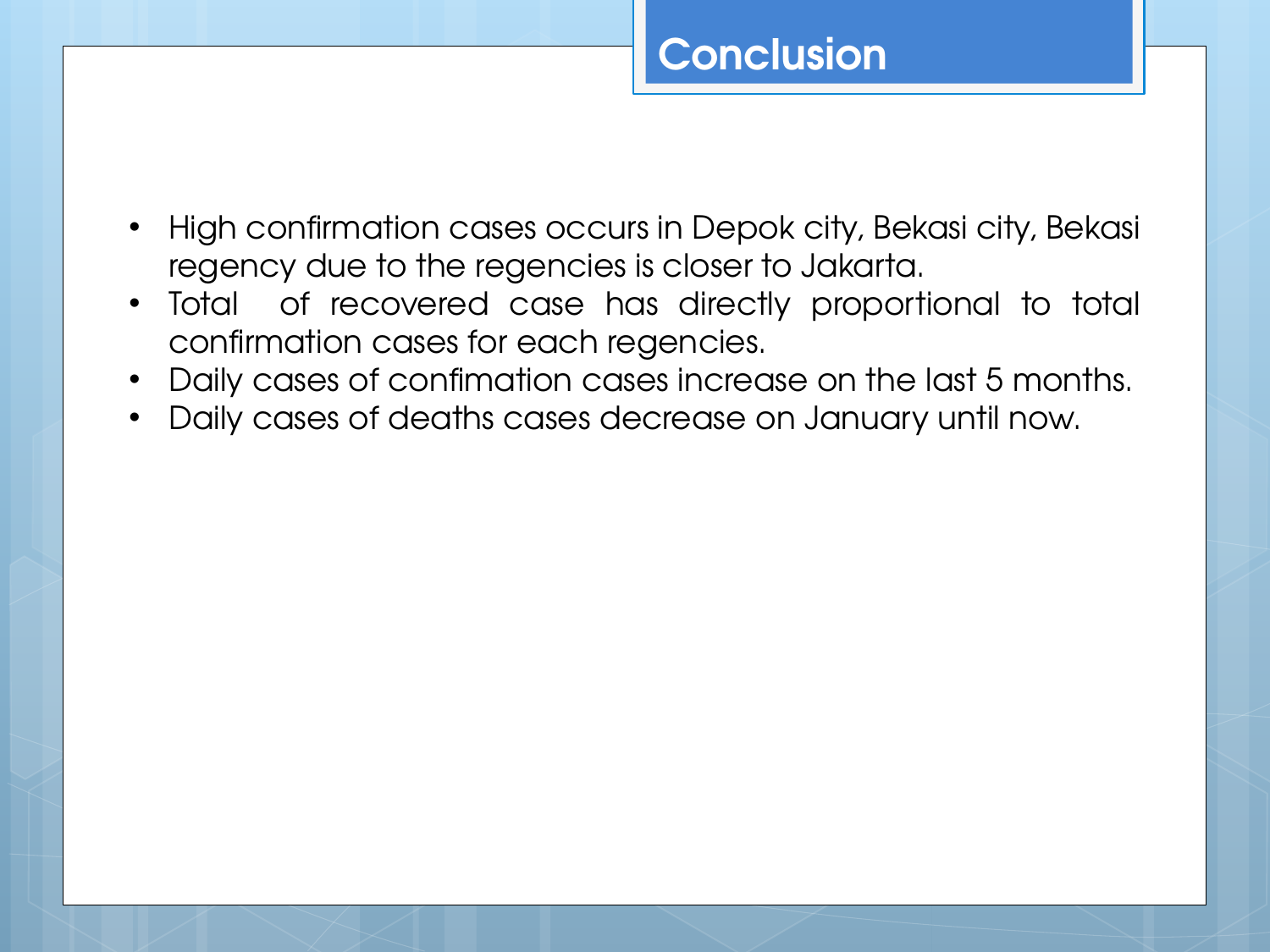

Conclusion
High confirmation cases occurs in Depok city, Bekasi city, Bekasi regency due to the regencies is closer to Jakarta.
Total  of recovered case has directly proportional to total confirmation cases for each regencies.
Daily cases of confimation cases increase on the last 5 months.
Daily cases of deaths cases decrease on January until now.